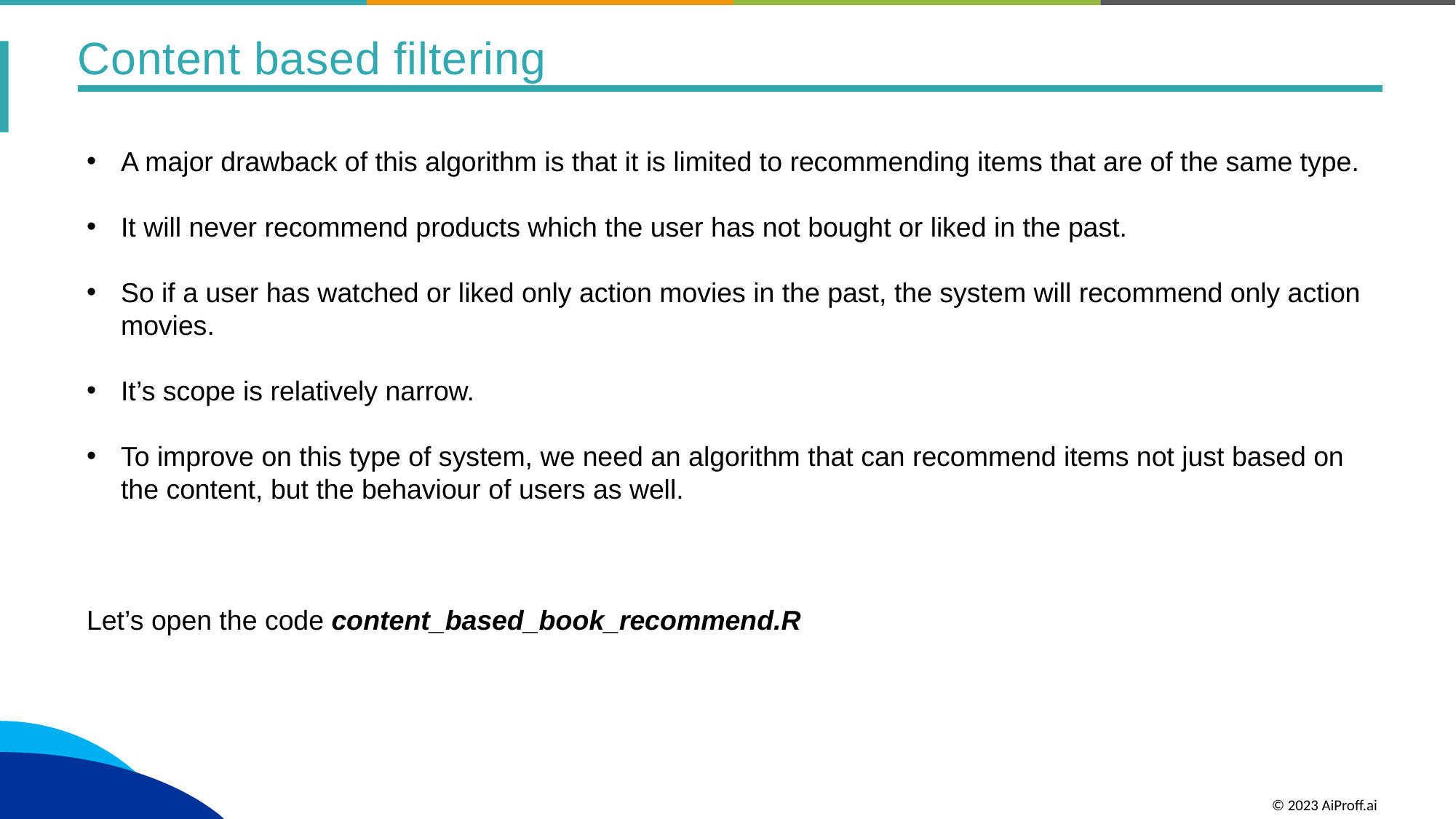

Content based filtering

A major drawback of this algorithm is that it is limited to recommending items that are of the same type.

It will never recommend products which the user has not bought or liked in the past.

So if a user has watched or liked only action movies in the past, the system will recommend only action movies.

It’s scope is relatively narrow.

To improve on this type of system, we need an algorithm that can recommend items not just based on the content, but the behaviour of users as well.

Let’s open the code content_based_book_recommend.R

© 2023 AiProff.ai